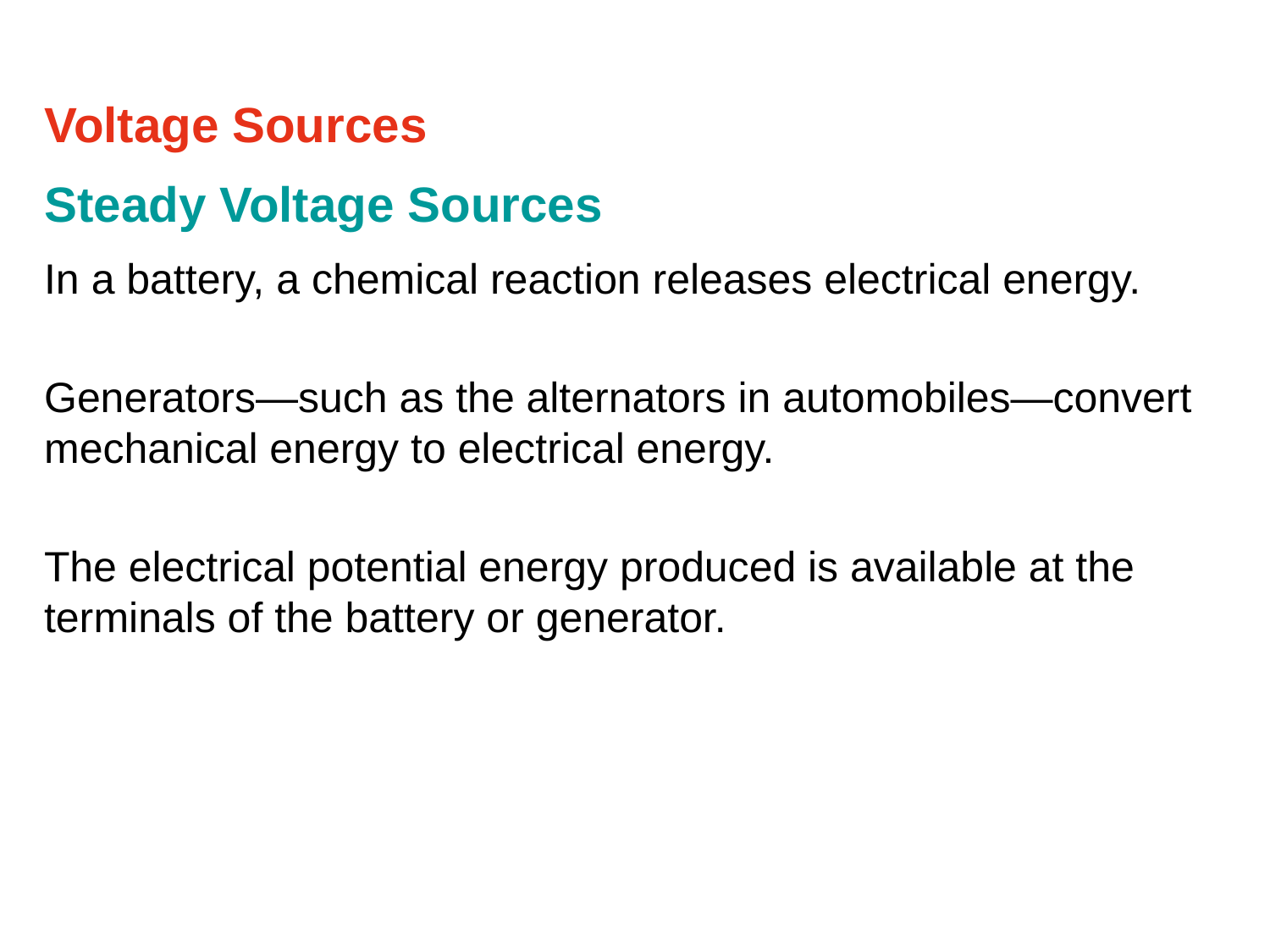

Voltage Sources
Steady Voltage Sources
In a battery, a chemical reaction releases electrical energy.

Generators—such as the alternators in automobiles—convert mechanical energy to electrical energy.

The electrical potential energy produced is available at the terminals of the battery or generator.